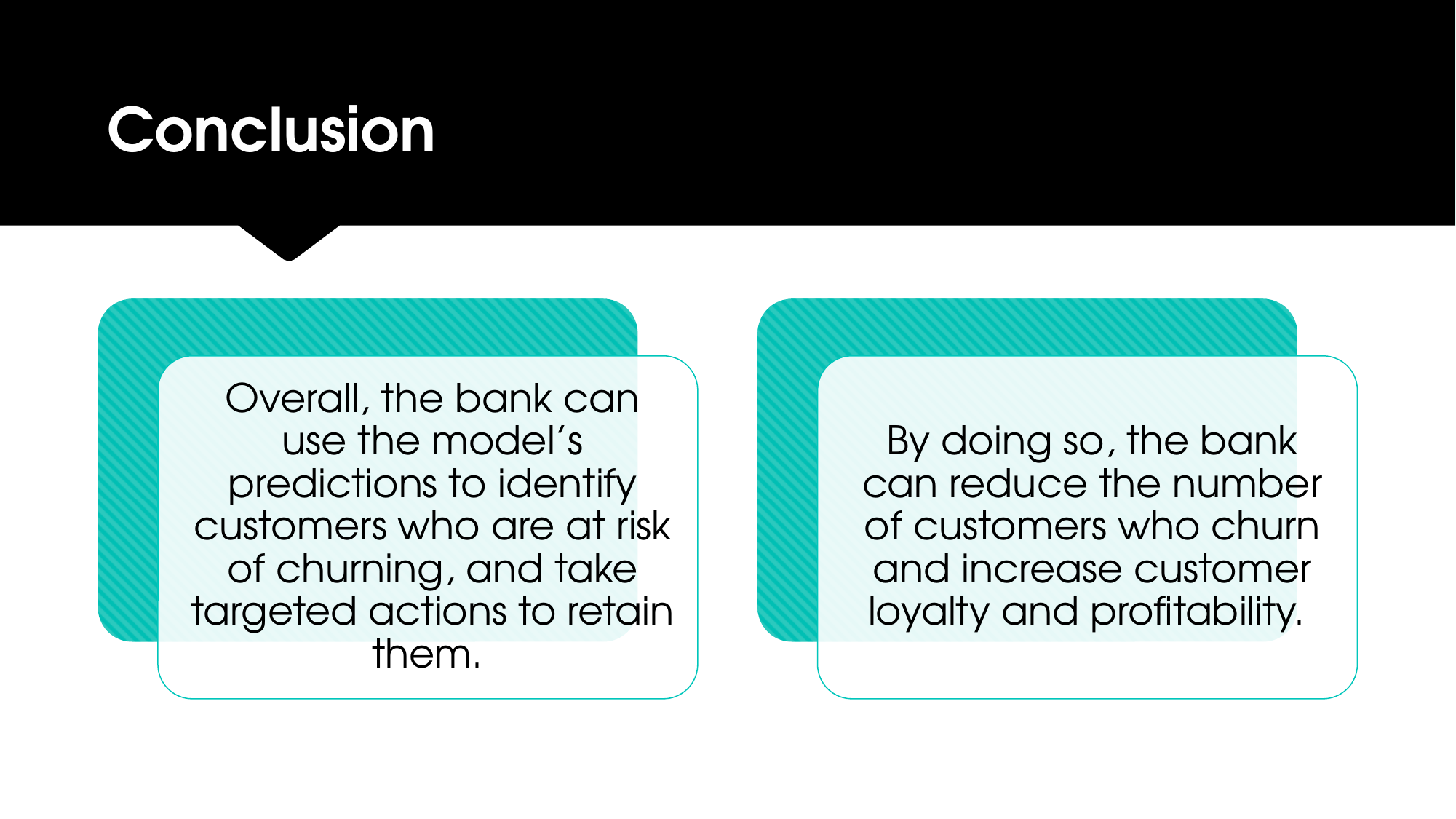

# Conclusion
Overall, the bank can use the model’s predictions to identify customers who are at risk of churning, and take targeted actions to retain them.
By doing so, the bank can reduce the number of customers who churn and increase customer loyalty and profitability.